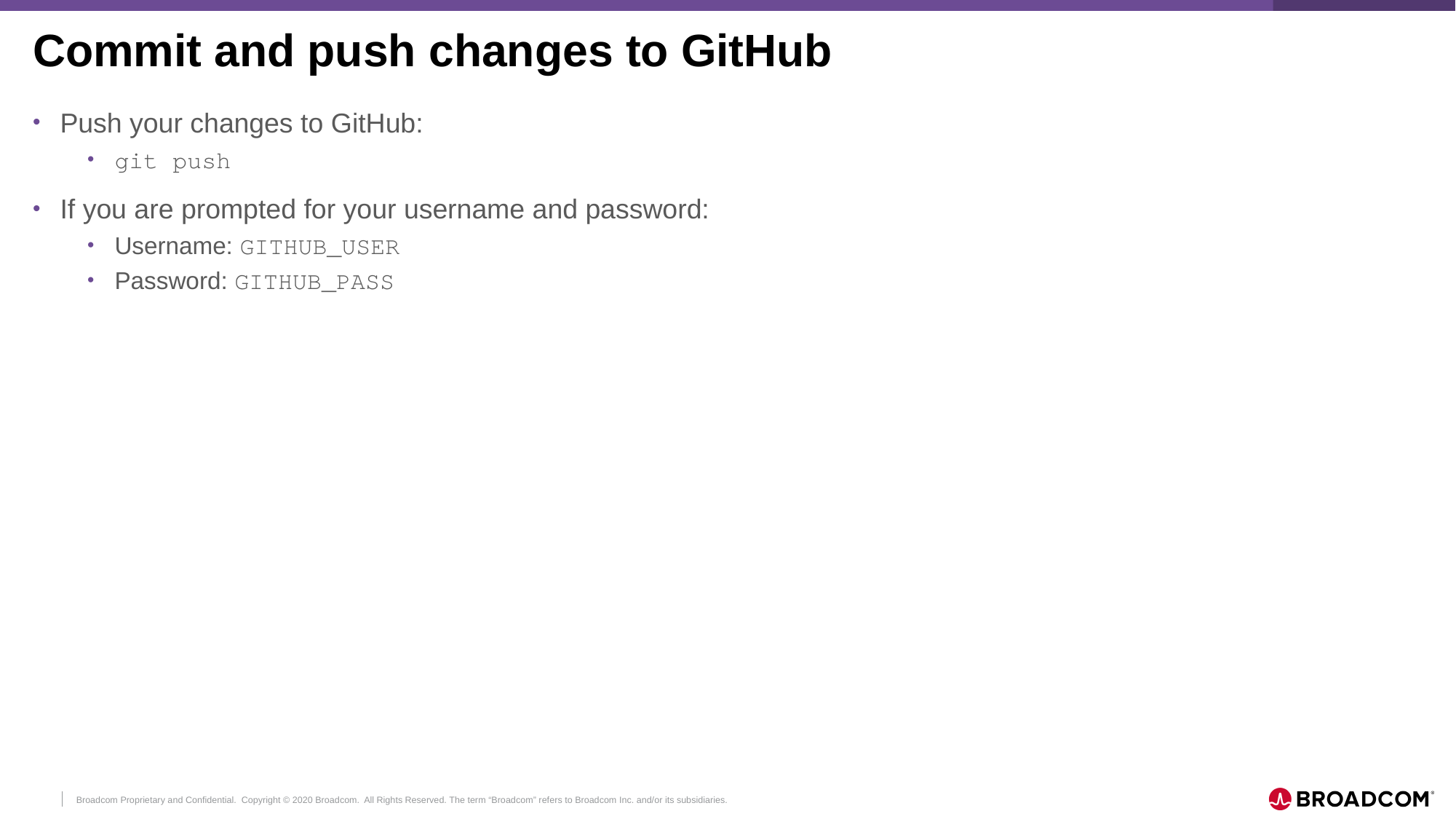

# Commit and push changes to GitHub
Push your changes to GitHub:
git push
If you are prompted for your username and password:
Username: GITHUB_USER
Password: GITHUB_PASS